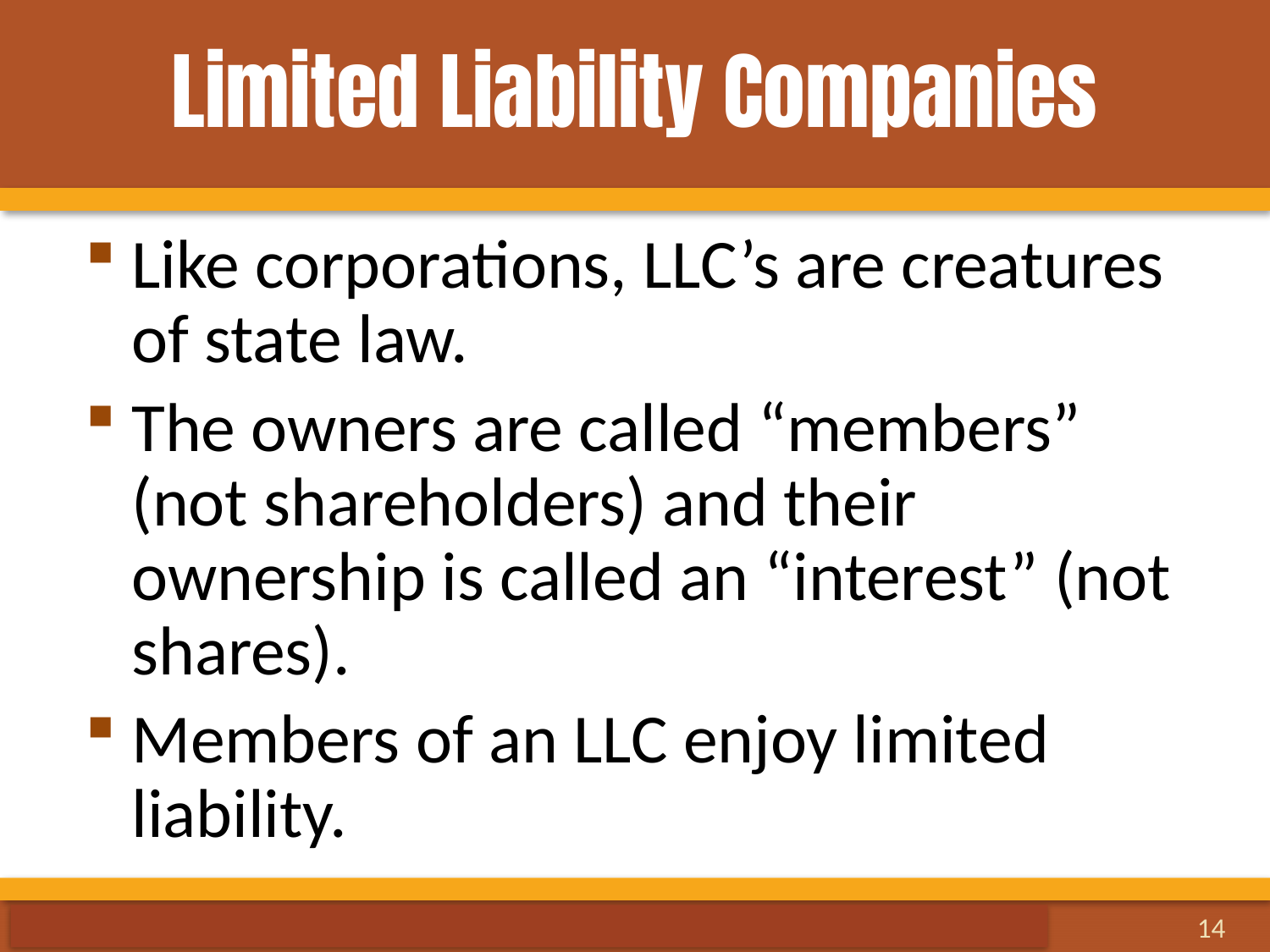

# Limited Liability Companies
Like corporations, LLC’s are creatures of state law.
The owners are called “members” (not shareholders) and their ownership is called an “interest” (not shares).
Members of an LLC enjoy limited liability.
14